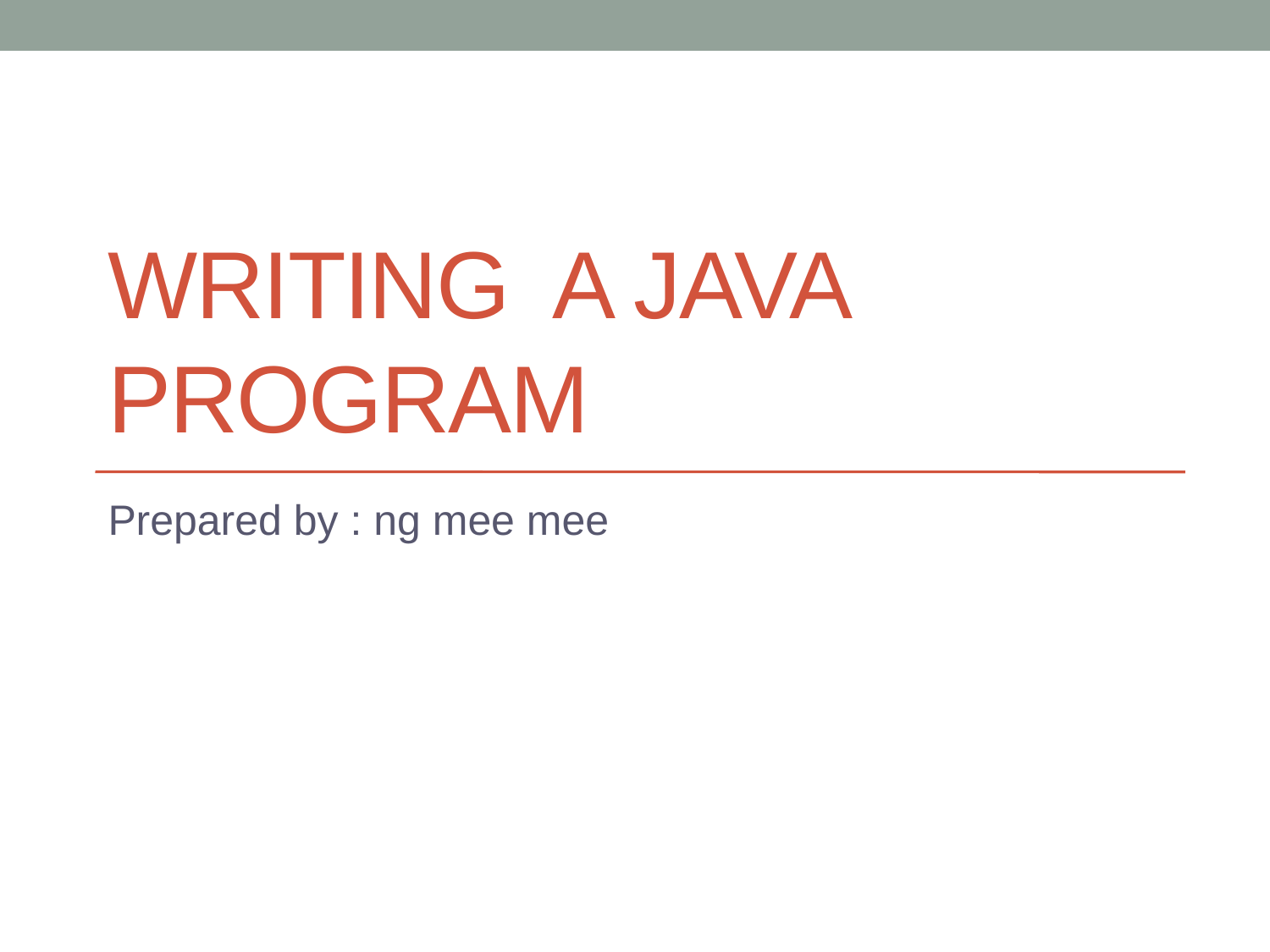

# Writing  a java program
Prepared by : ng mee mee